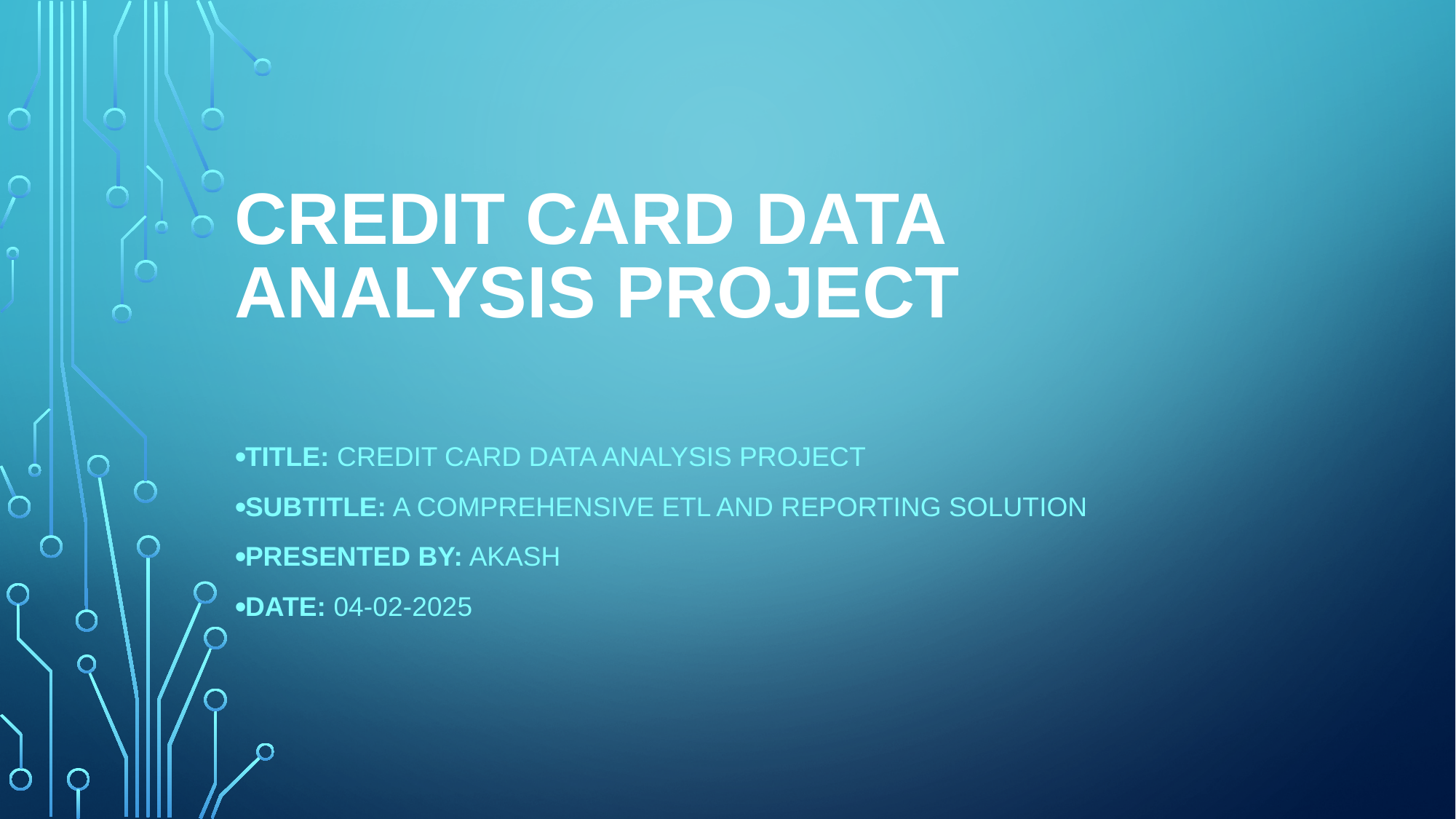

# Credit Card Data Analysis Project
Title: Credit Card Data Analysis Project
Subtitle: A Comprehensive ETL and Reporting Solution
Presented by: Akash
Date: 04-02-2025